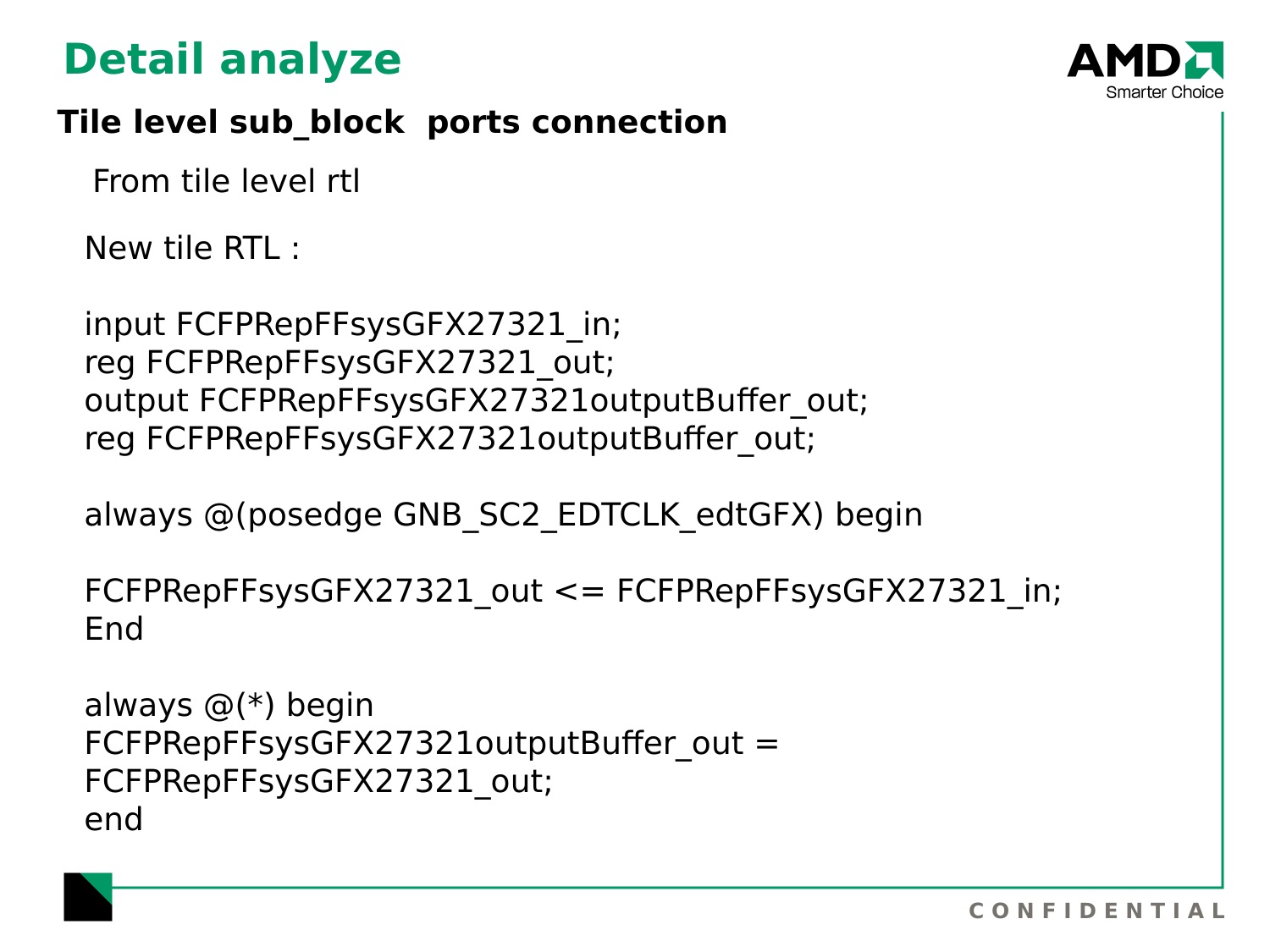

# Detail analyze
Tile level sub_block  ports connection
From tile level rtl
New tile RTL :

input FCFPRepFFsysGFX27321_in;
reg FCFPRepFFsysGFX27321_out;
output FCFPRepFFsysGFX27321outputBuffer_out;
reg FCFPRepFFsysGFX27321outputBuffer_out;

always @(posedge GNB_SC2_EDTCLK_edtGFX) begin

FCFPRepFFsysGFX27321_out <= FCFPRepFFsysGFX27321_in;
End

always @(*) begin
FCFPRepFFsysGFX27321outputBuffer_out = FCFPRepFFsysGFX27321_out;
end